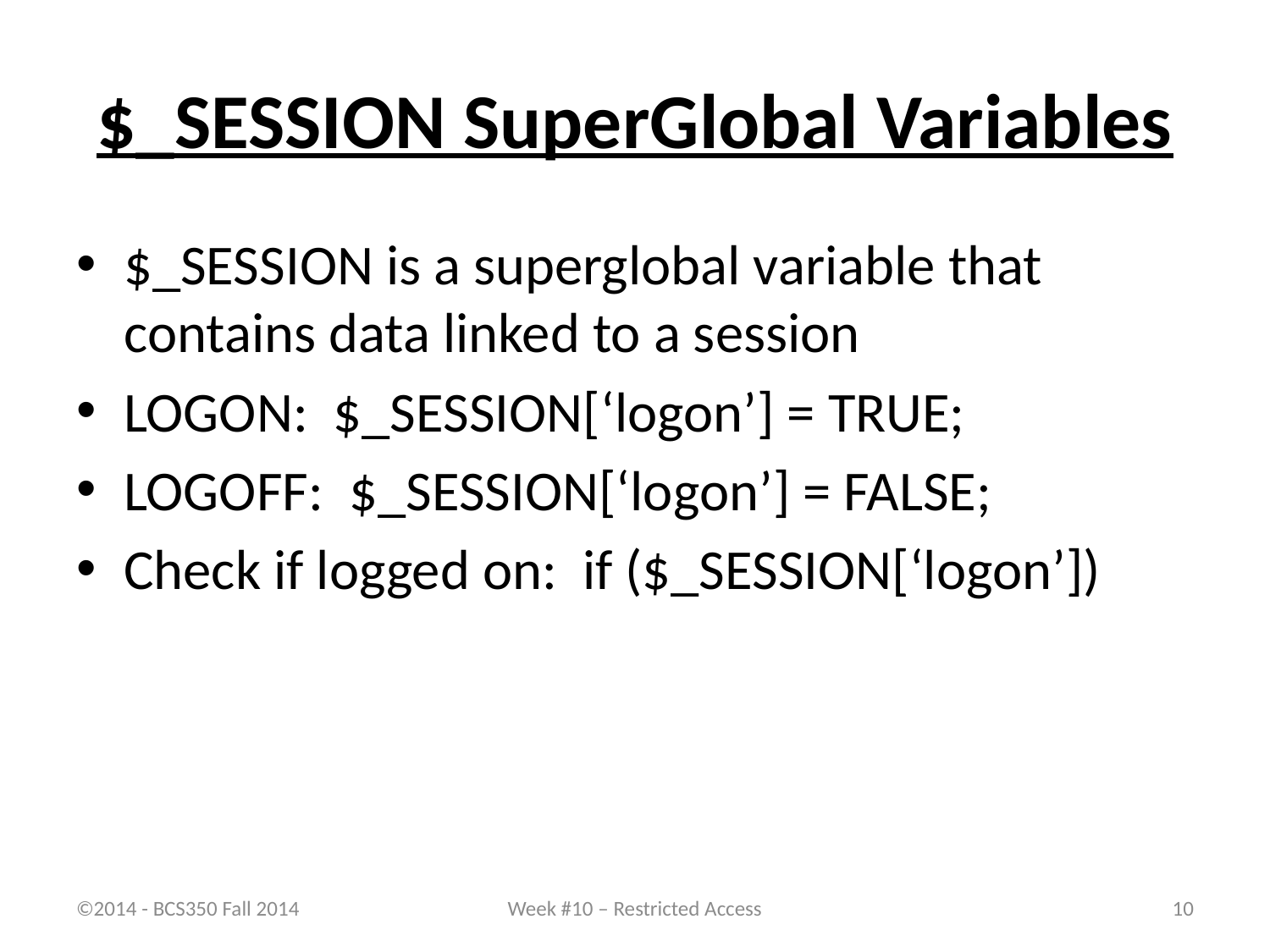

# $_SESSION SuperGlobal Variables
$_SESSION is a superglobal variable that contains data linked to a session
LOGON:  $_SESSION[‘logon’] = TRUE;
LOGOFF:  $_SESSION[‘logon’] = FALSE;
Check if logged on:  if ($_SESSION[‘logon’])
©2014 - BCS350 Fall 2014
Week #10 – Restricted Access
10